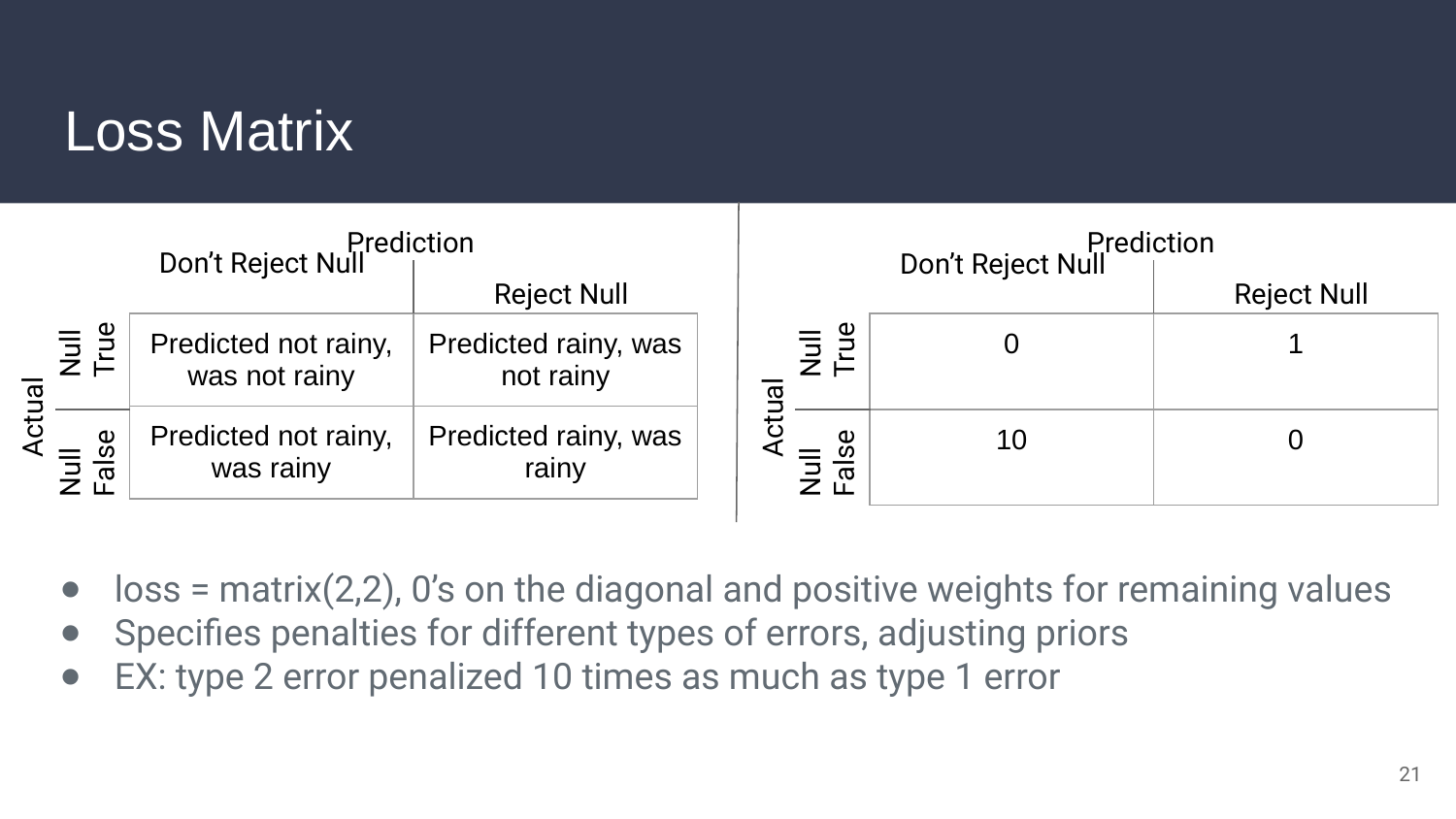

# Loss Matrix
Prediction
Prediction
Don’t Reject Null
Don’t Reject Null
Reject Null
Reject Null
Null True
Null True
| Predicted not rainy, was not rainy | Predicted rainy, was not rainy |
| --- | --- |
| Predicted not rainy, was rainy | Predicted rainy, was rainy |
| 0 | 1 |
| --- | --- |
| 10 | 0 |
Actual
Actual
Null False
Null False
loss = matrix(2,2), 0’s on the diagonal and positive weights for remaining values
Specifies penalties for different types of errors, adjusting priors
EX: type 2 error penalized 10 times as much as type 1 error
21